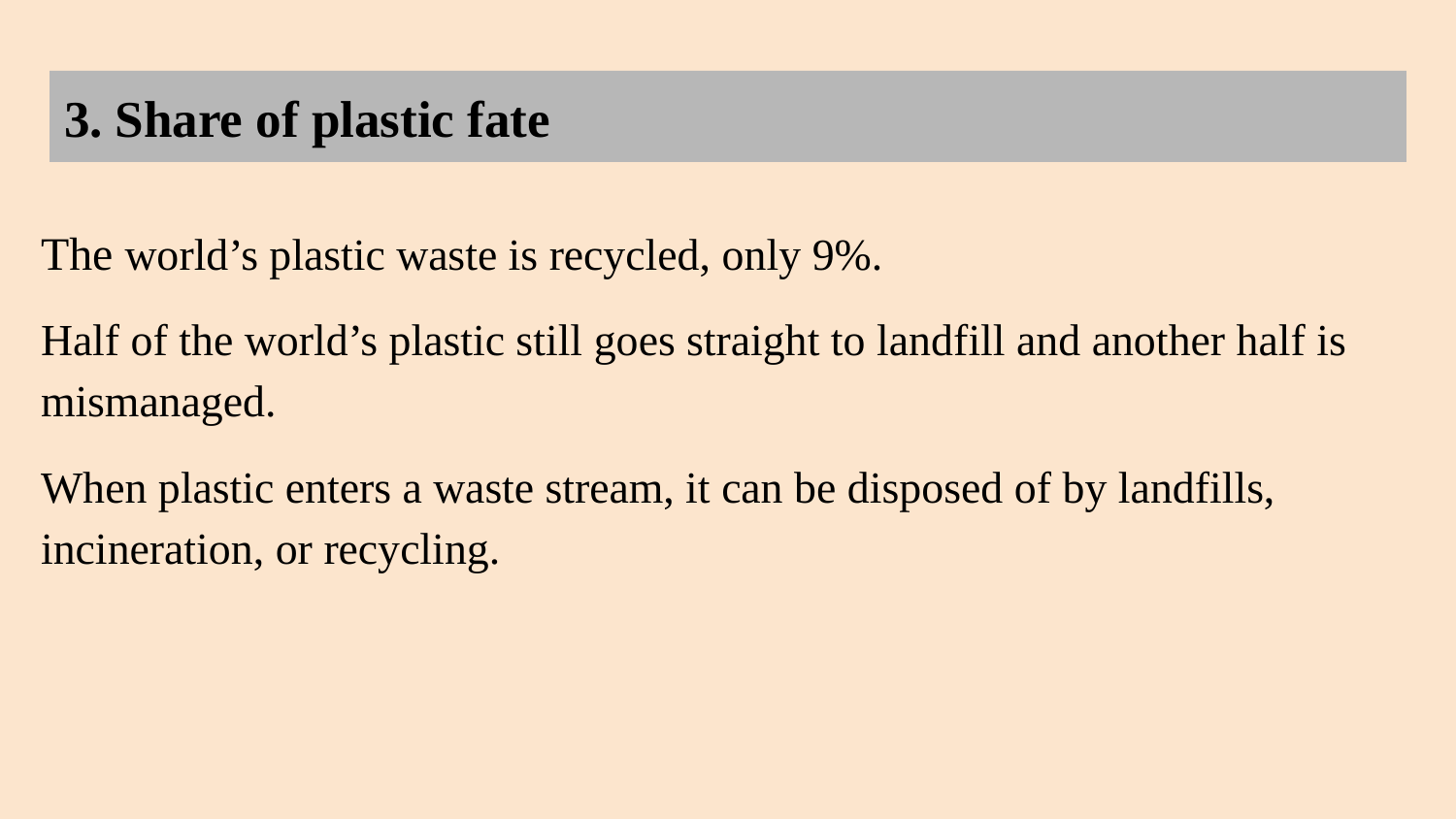

# 3. Share of plastic fate

The world’s plastic waste is recycled, only 9%.
Half of the world’s plastic still goes straight to landfill and another half is mismanaged.
When plastic enters a waste stream, it can be disposed of by landfills, incineration, or recycling.